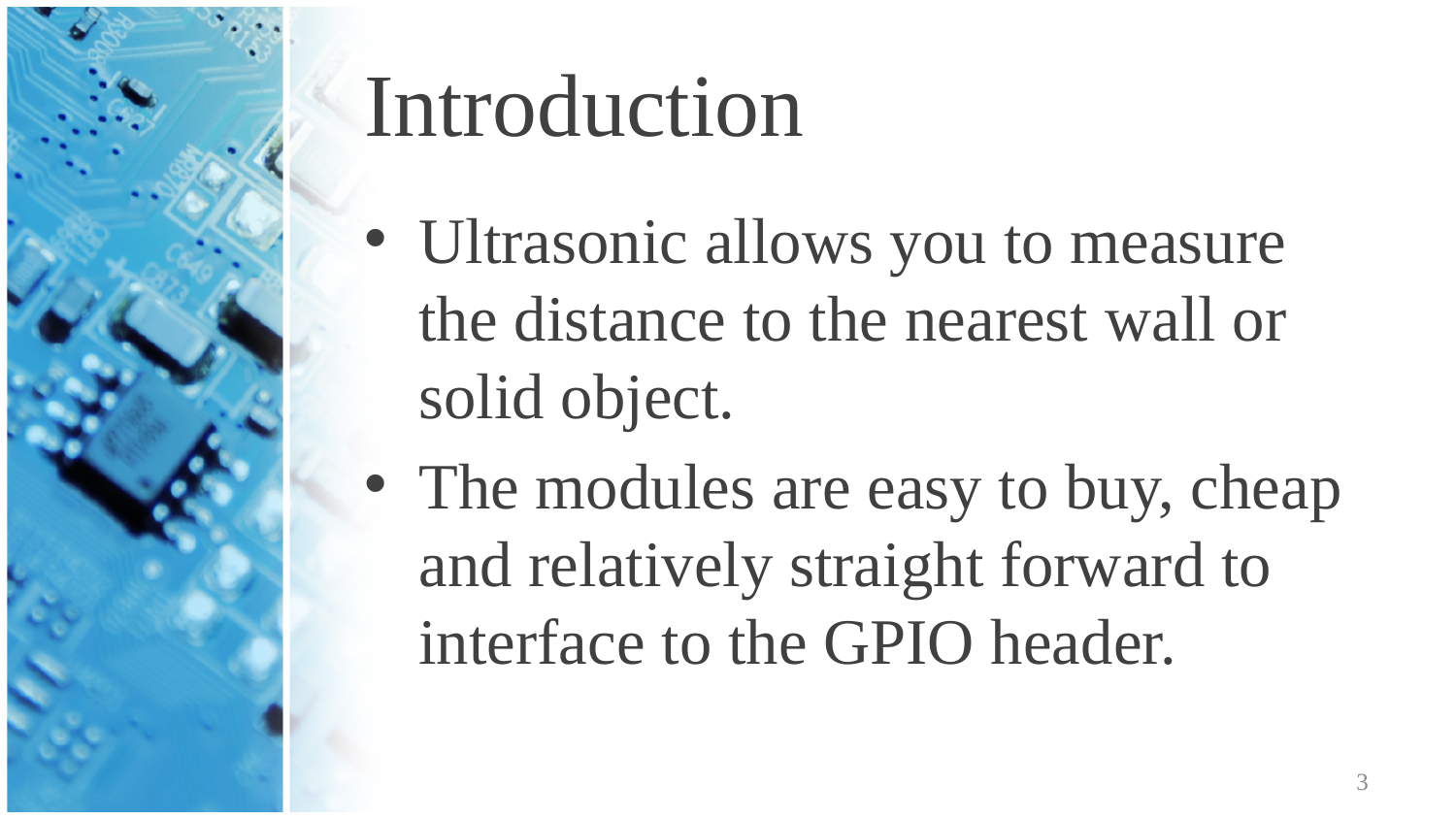

# Introduction
Ultrasonic allows you to measure the distance to the nearest wall or solid object.
The modules are easy to buy, cheap and relatively straight forward to interface to the GPIO header.
3